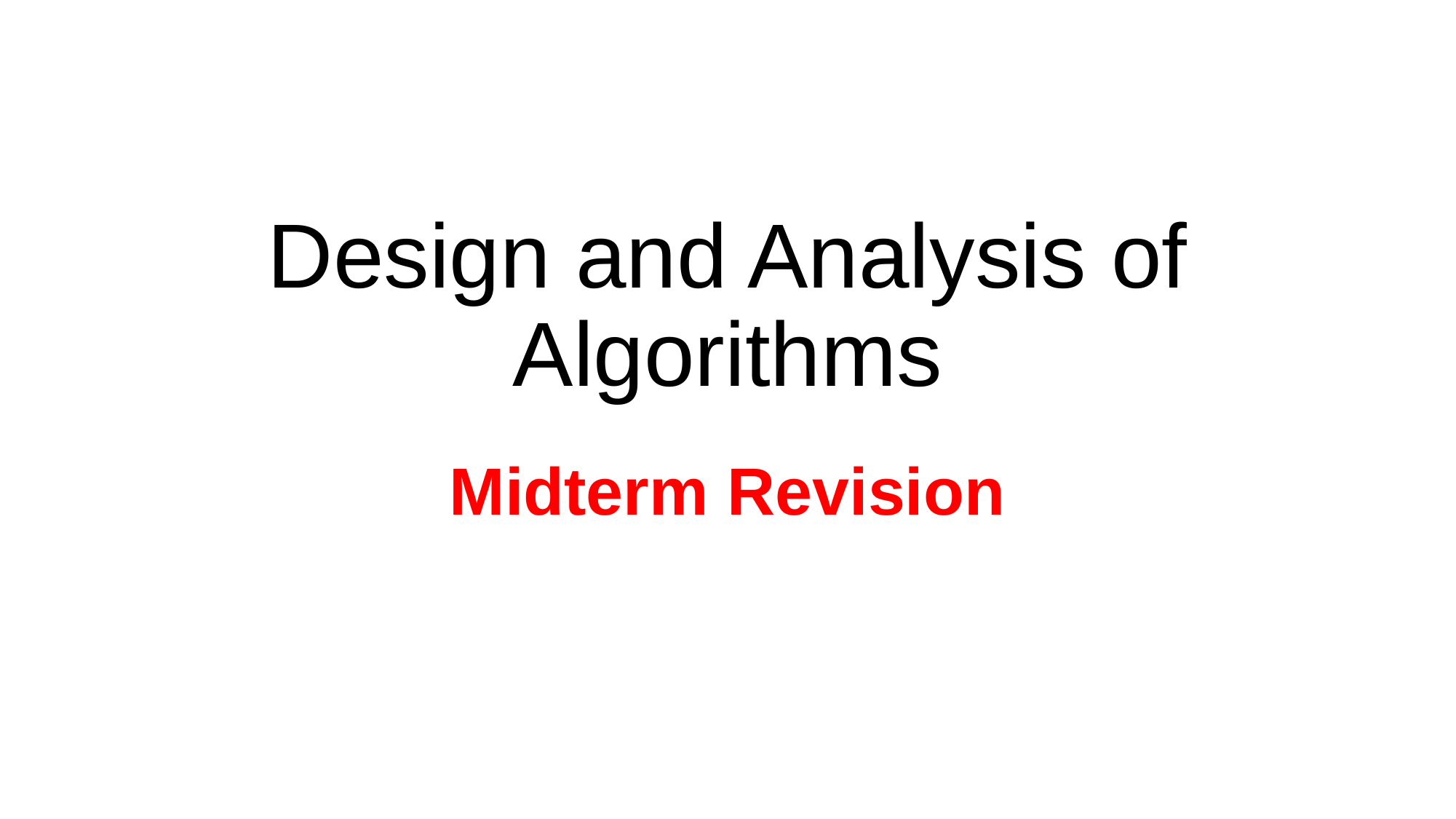

# Design and Analysis of Algorithms
Midterm Revision